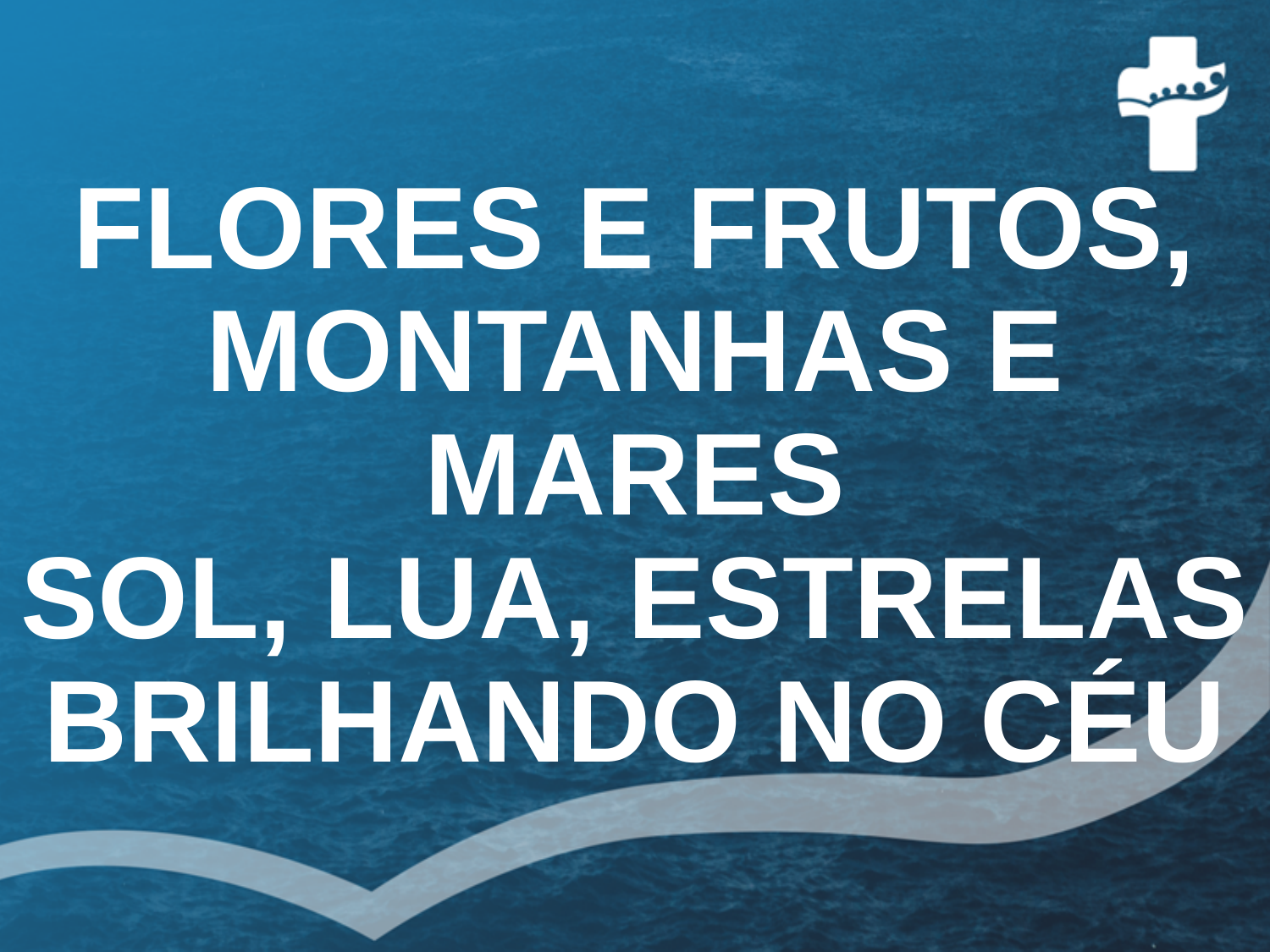

# FLORES E FRUTOS, MONTANHAS E MARES SOL, LUA, ESTRELAS BRILHANDO NO CÉU